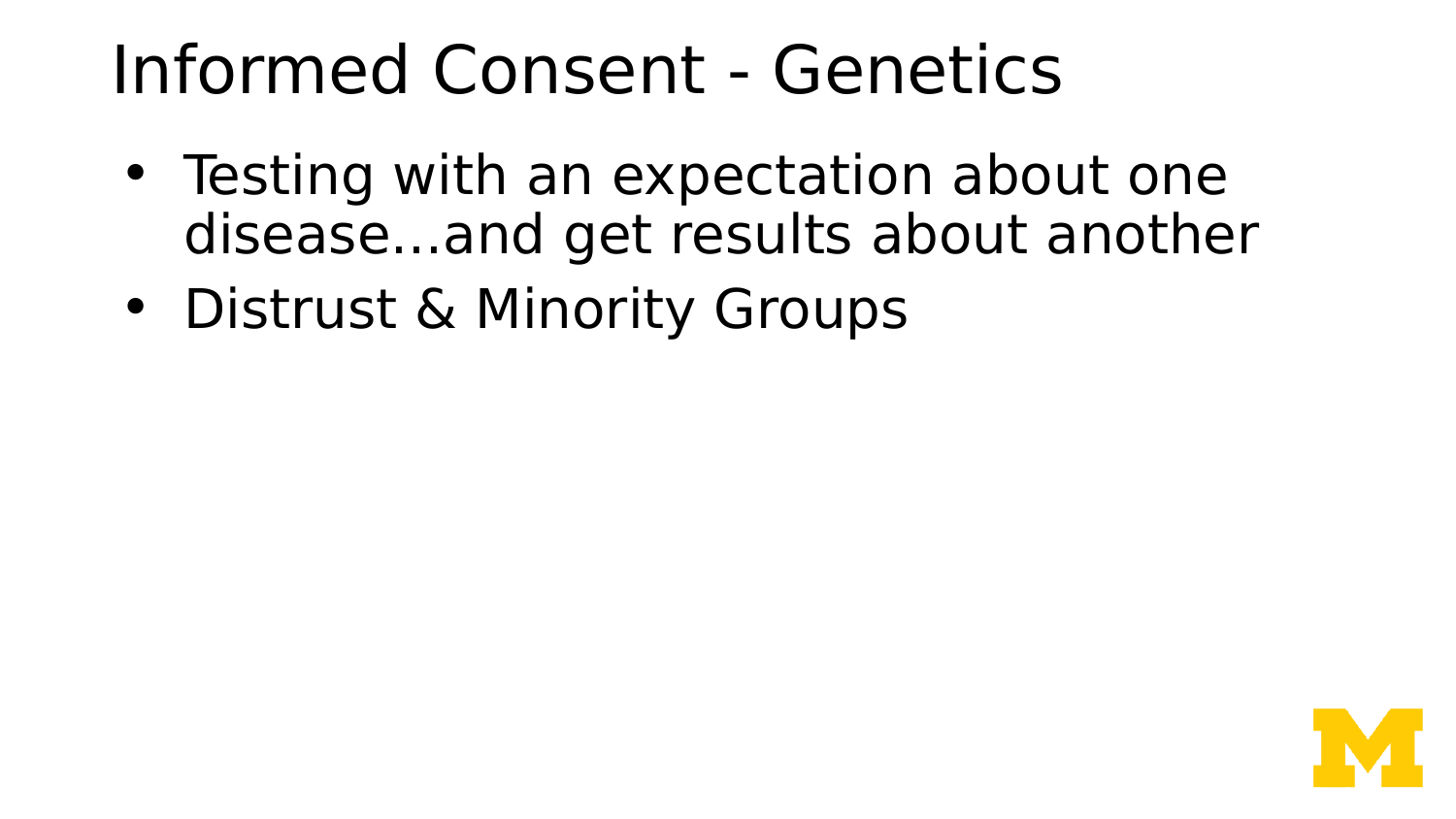

# Informed Consent - Genetics
Testing with an expectation about one disease...and get results about another
Distrust & Minority Groups